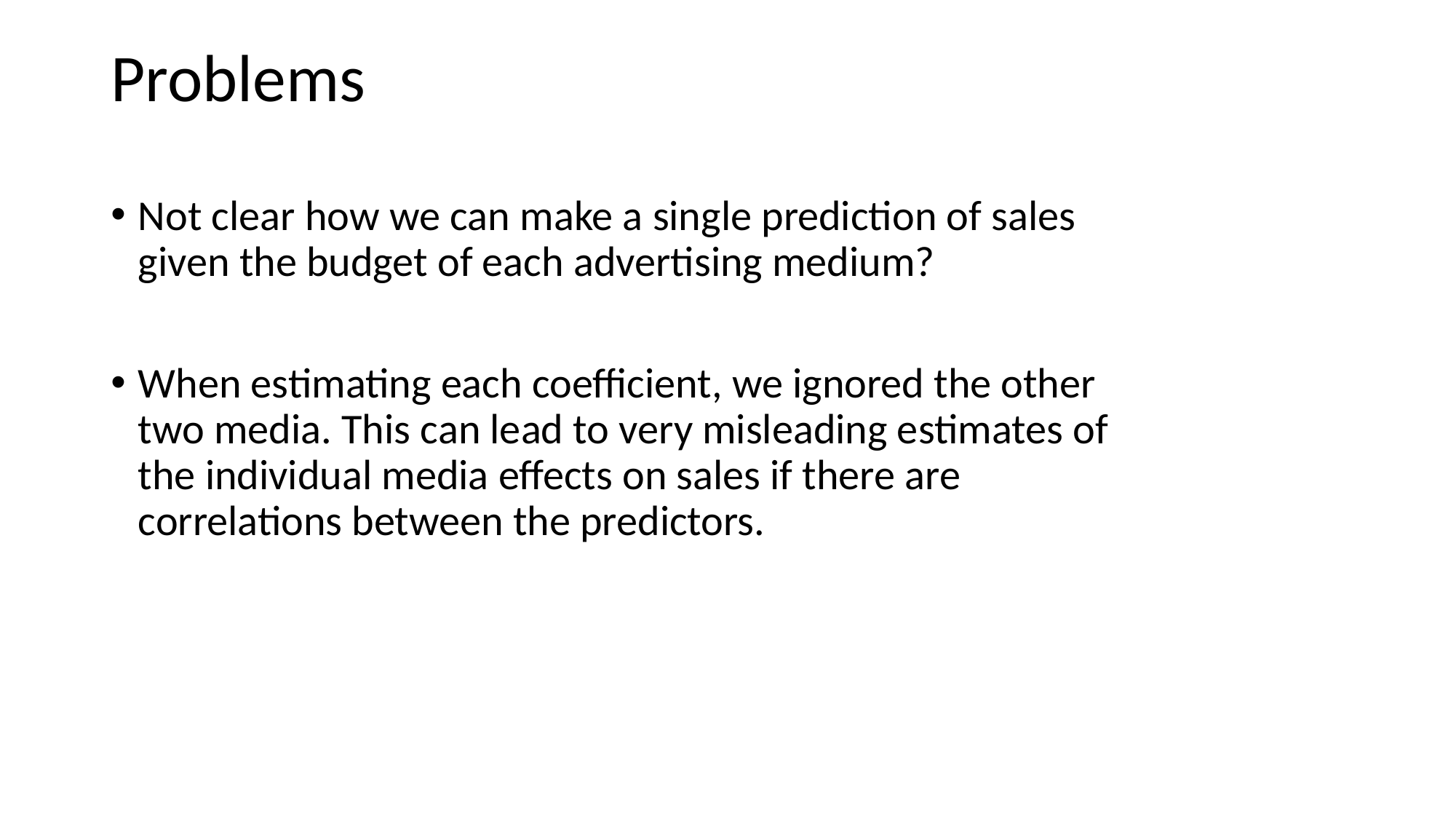

# Problems
Not clear how we can make a single prediction of sales given the budget of each advertising medium?

When estimating each coefficient, we ignored the other two media. This can lead to very misleading estimates of the individual media effects on sales if there are correlations between the predictors.